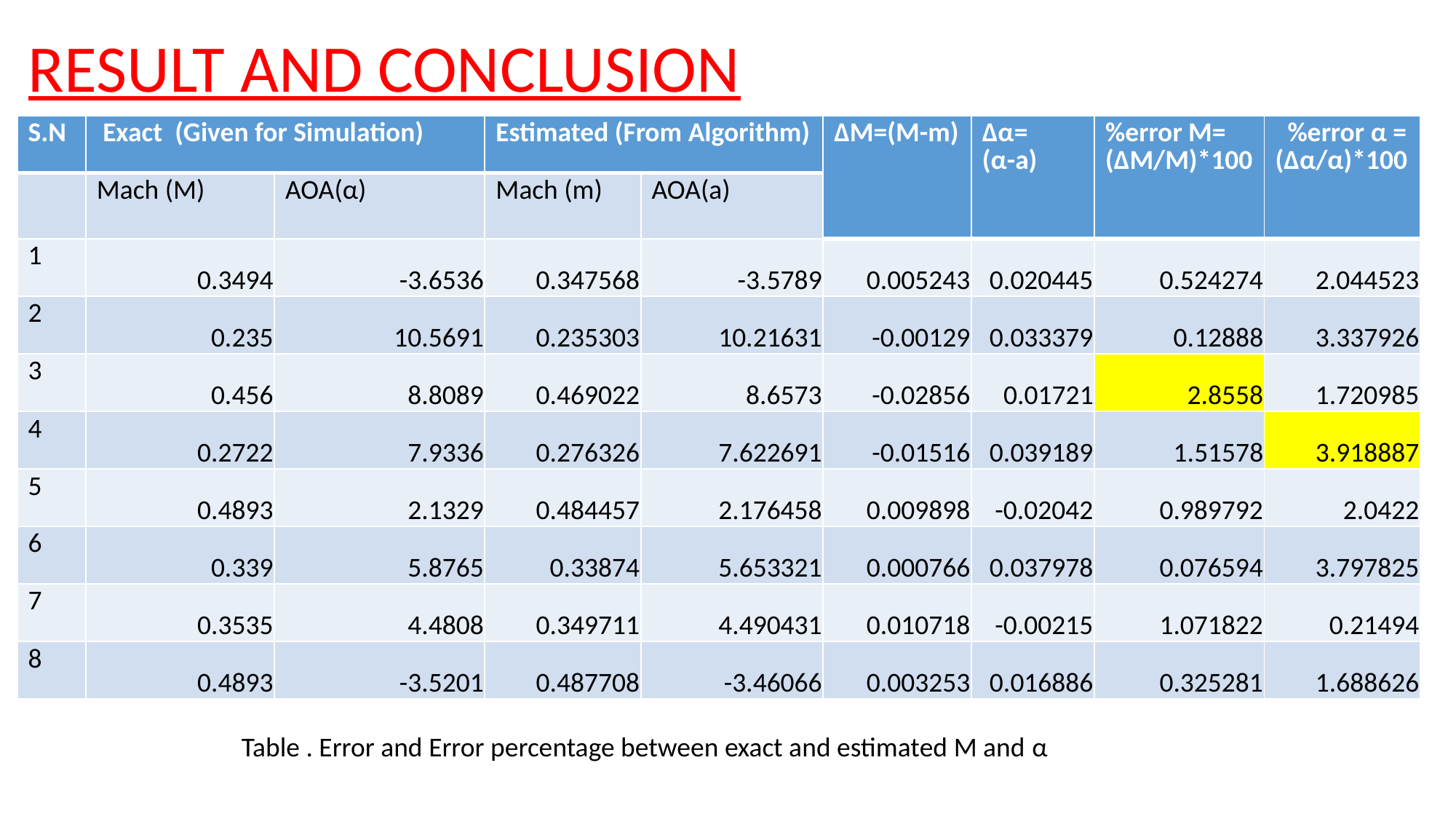

# RESULT AND CONCLUSION
| S.N | Exact (Given for Simulation) |  | Estimated (From Algorithm) |  | ΔM=(M-m) | Δα= (α-a) | %error M= (ΔM/M)\*100 | %error α = (Δα/α)\*100 |
| --- | --- | --- | --- | --- | --- | --- | --- | --- |
|  | Mach (M) | AOA(α) | Mach (m) | AOA(a) |  |  |  |  |
| 1 | 0.3494 | -3.6536 | 0.347568 | -3.5789 | 0.005243 | 0.020445 | 0.524274 | 2.044523 |
| 2 | 0.235 | 10.5691 | 0.235303 | 10.21631 | -0.00129 | 0.033379 | 0.12888 | 3.337926 |
| 3 | 0.456 | 8.8089 | 0.469022 | 8.6573 | -0.02856 | 0.01721 | 2.8558 | 1.720985 |
| 4 | 0.2722 | 7.9336 | 0.276326 | 7.622691 | -0.01516 | 0.039189 | 1.51578 | 3.918887 |
| 5 | 0.4893 | 2.1329 | 0.484457 | 2.176458 | 0.009898 | -0.02042 | 0.989792 | 2.0422 |
| 6 | 0.339 | 5.8765 | 0.33874 | 5.653321 | 0.000766 | 0.037978 | 0.076594 | 3.797825 |
| 7 | 0.3535 | 4.4808 | 0.349711 | 4.490431 | 0.010718 | -0.00215 | 1.071822 | 0.21494 |
| 8 | 0.4893 | -3.5201 | 0.487708 | -3.46066 | 0.003253 | 0.016886 | 0.325281 | 1.688626 |
Table . Error and Error percentage between exact and estimated M and α